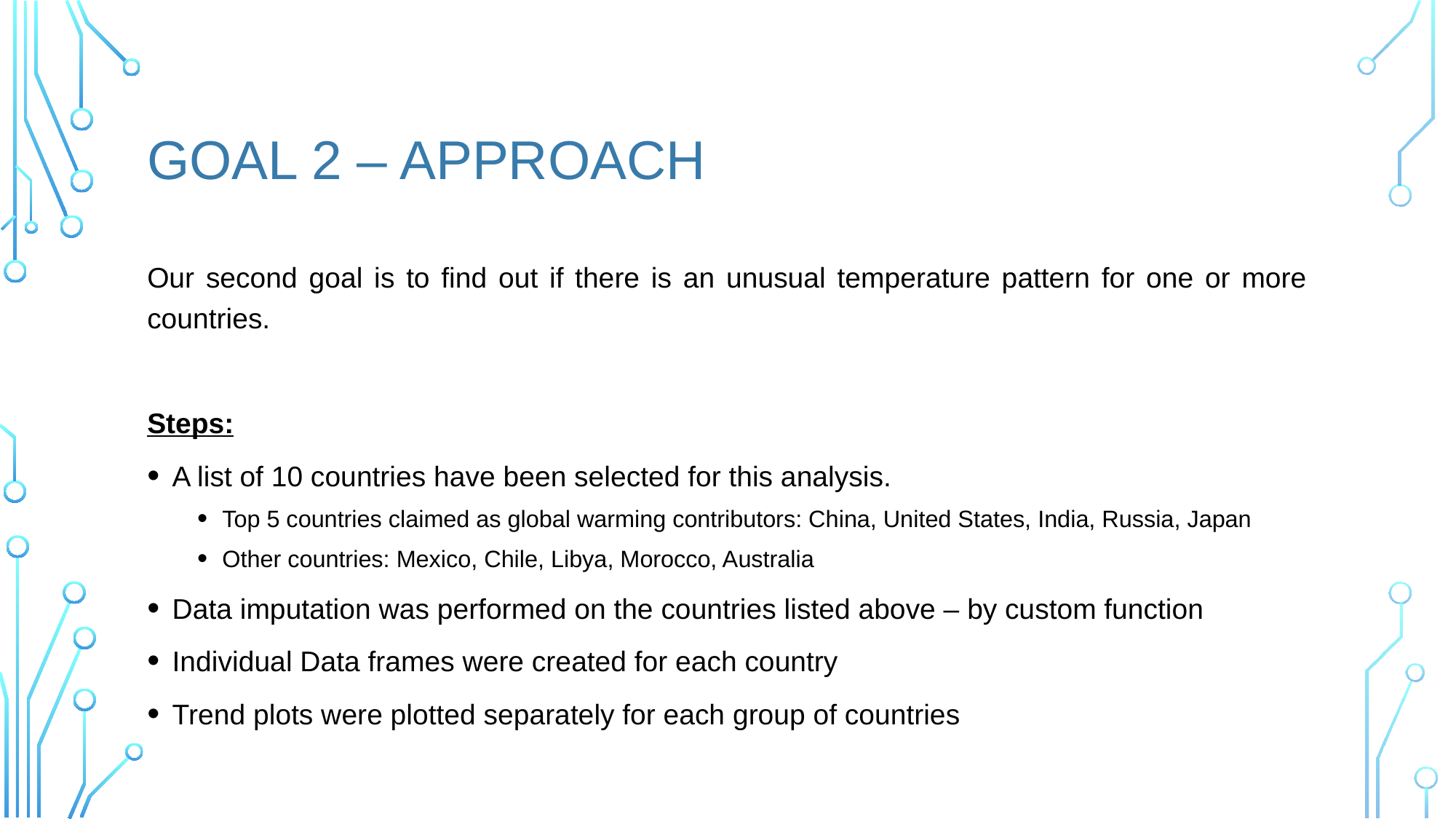

# GOAL 2 – approach
Our second goal is to find out if there is an unusual temperature pattern for one or more countries.

Steps:
A list of 10 countries have been selected for this analysis.
Top 5 countries claimed as global warming contributors: China, United States, India, Russia, Japan
Other countries: Mexico, Chile, Libya, Morocco, Australia
Data imputation was performed on the countries listed above – by custom function
Individual Data frames were created for each country
Trend plots were plotted separately for each group of countries